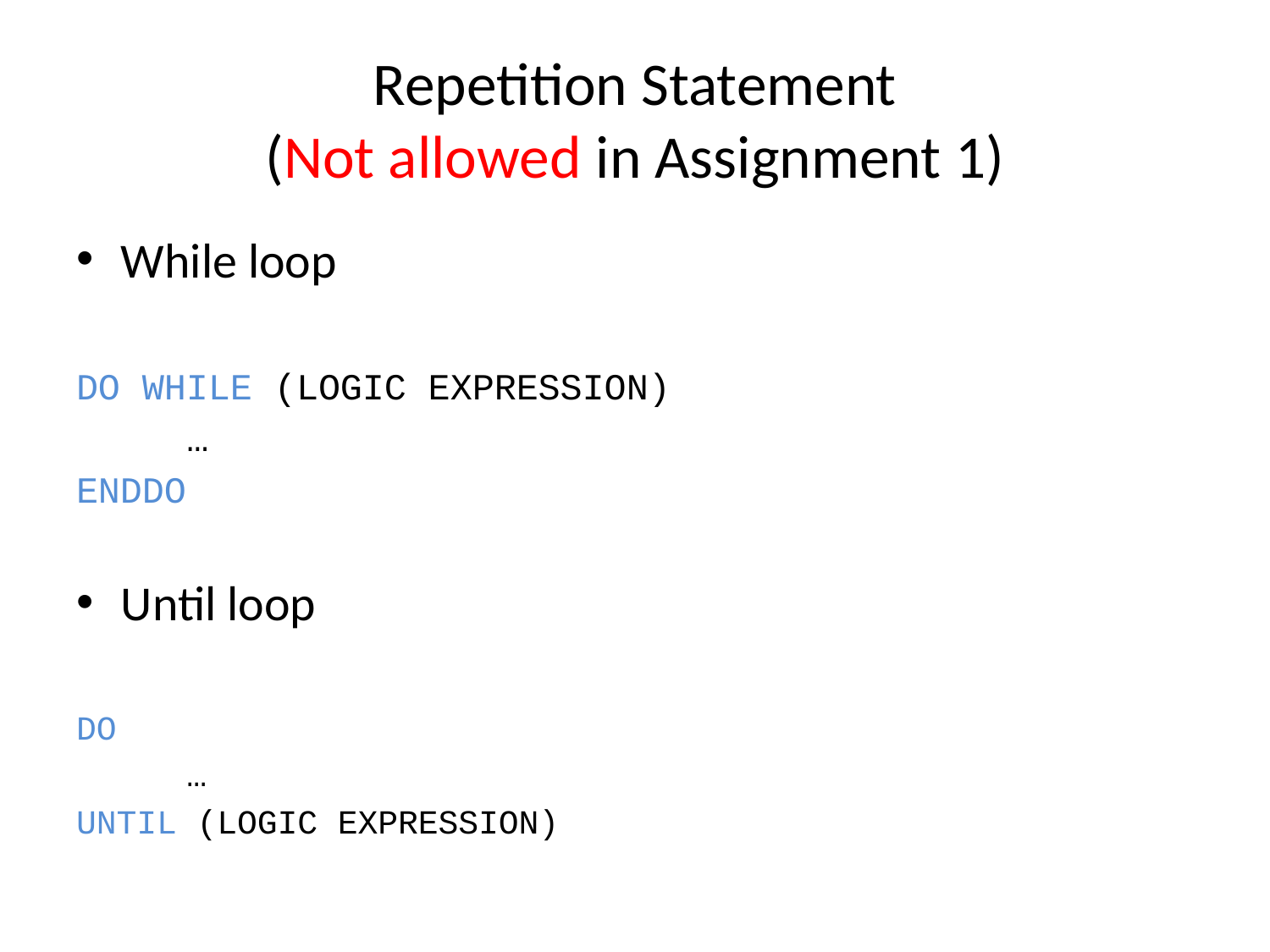

# Repetition Statement (Not allowed in Assignment 1)
While loop

DO WHILE (LOGIC EXPRESSION)
	…
ENDDO

Until loop

DO
	…
UNTIL (LOGIC EXPRESSION)